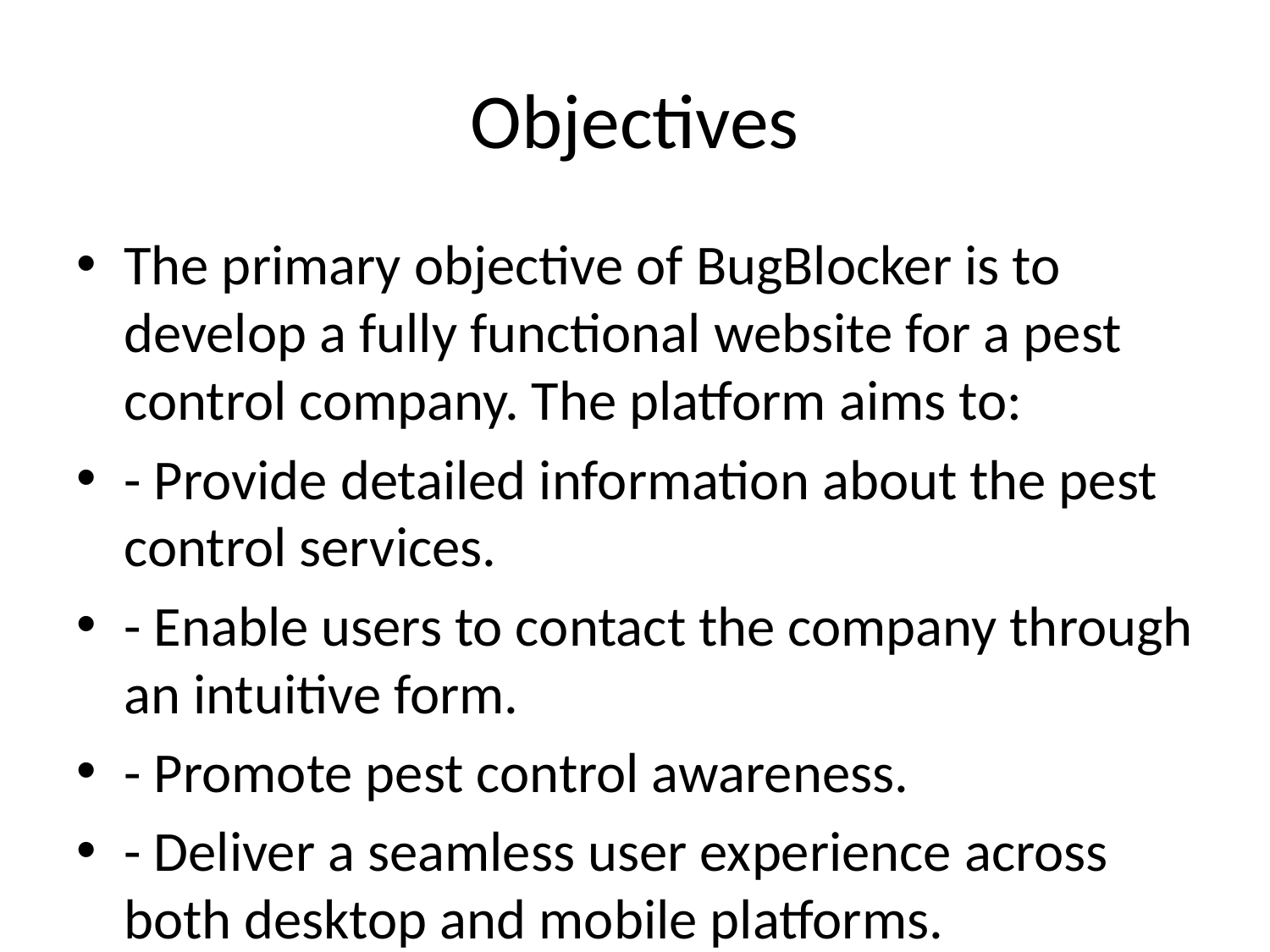

# Objectives
The primary objective of BugBlocker is to develop a fully functional website for a pest control company. The platform aims to:
- Provide detailed information about the pest control services.
- Enable users to contact the company through an intuitive form.
- Promote pest control awareness.
- Deliver a seamless user experience across both desktop and mobile platforms.